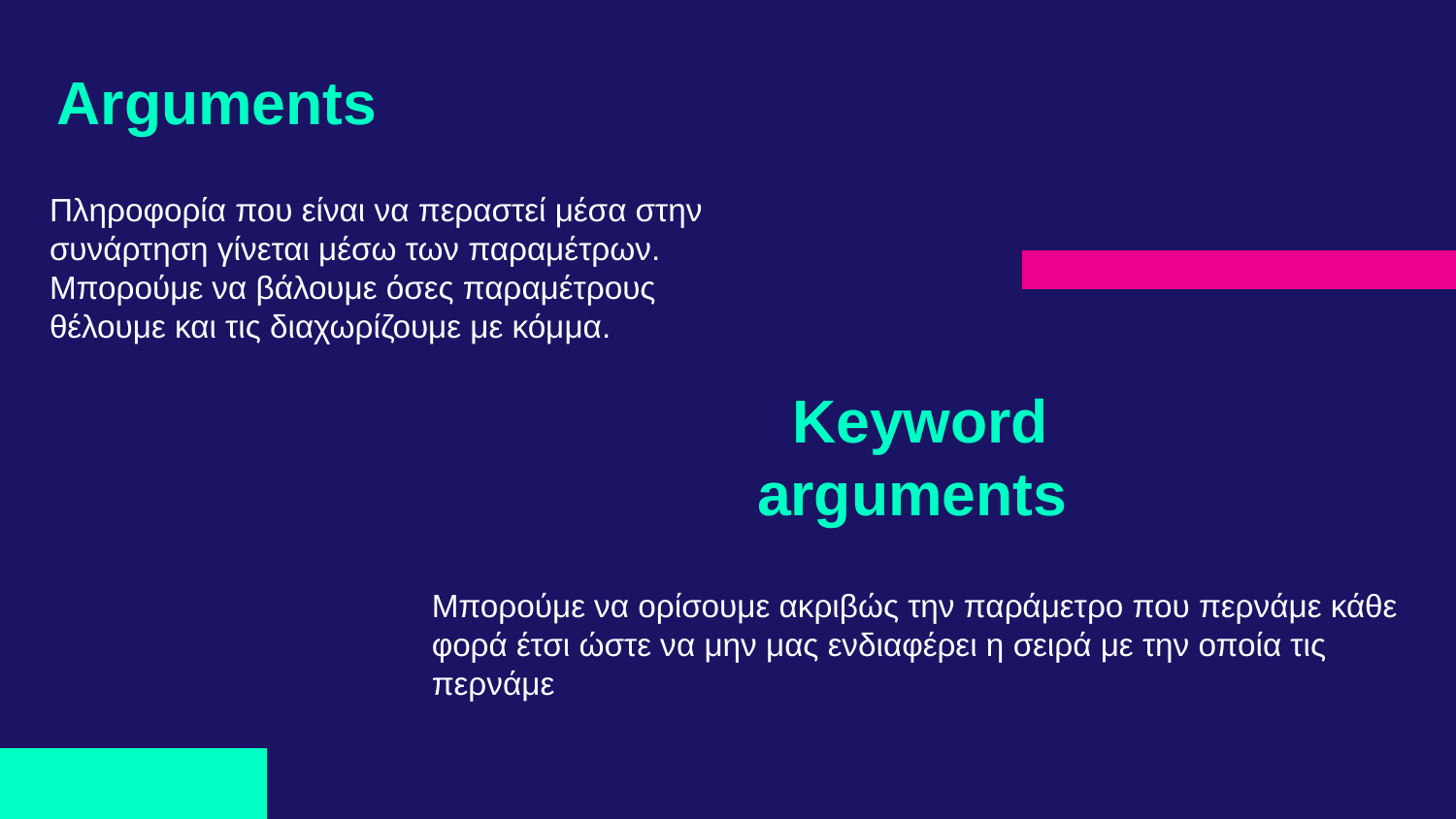

# Arguments
Πληροφορία που είναι να περαστεί μέσα στην συνάρτηση γίνεται μέσω των παραμέτρων. Μπορούμε να βάλουμε όσες παραμέτρους θέλουμε και τις διαχωρίζουμε με κόμμα.
Keyword arguments
Μπορούμε να ορίσουμε ακριβώς την παράμετρο που περνάμε κάθε φορά έτσι ώστε να μην μας ενδιαφέρει η σειρά με την οποία τις περνάμε